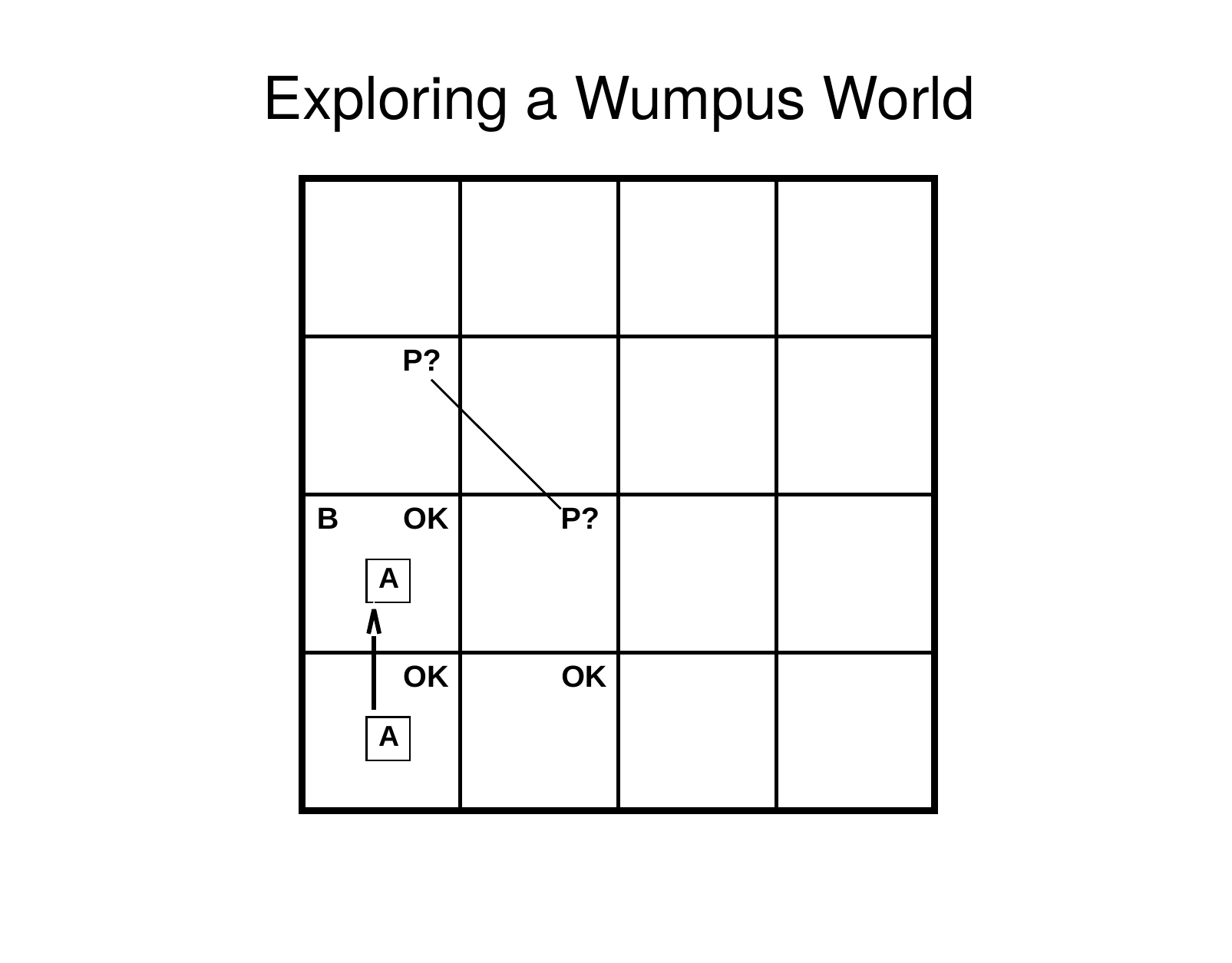

# Exploring a Wumpus World

P?

B
OK
P?
A

OK
OK
A